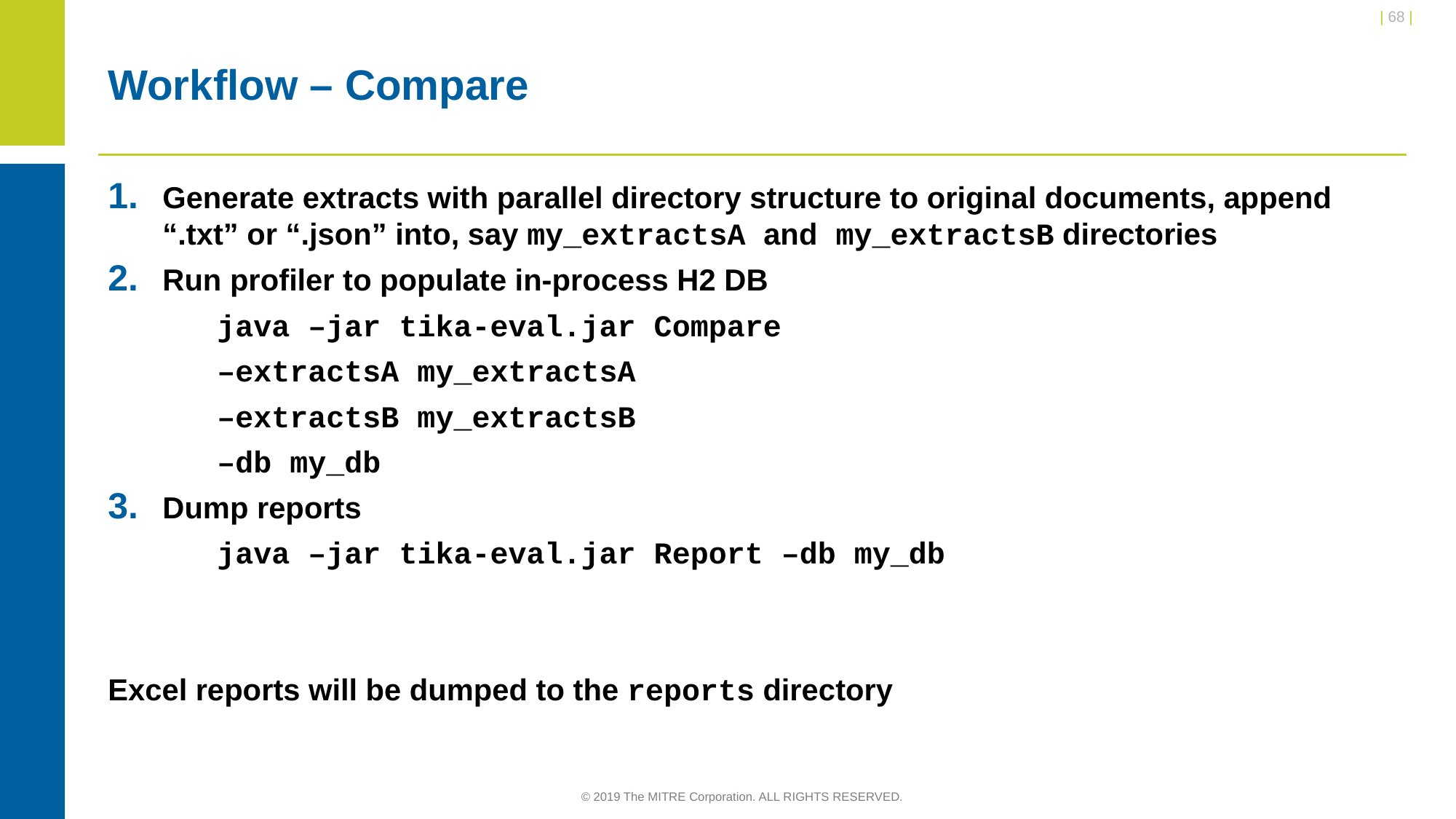

| 68 |
# Workflow – Compare
Generate extracts with parallel directory structure to original documents, append “.txt” or “.json” into, say my_extractsA and my_extractsB directories
Run profiler to populate in-process H2 DB
	java –jar tika-eval.jar Compare
	–extractsA my_extractsA
	–extractsB my_extractsB
	–db my_db
Dump reports
	java –jar tika-eval.jar Report –db my_db

Excel reports will be dumped to the reports directory